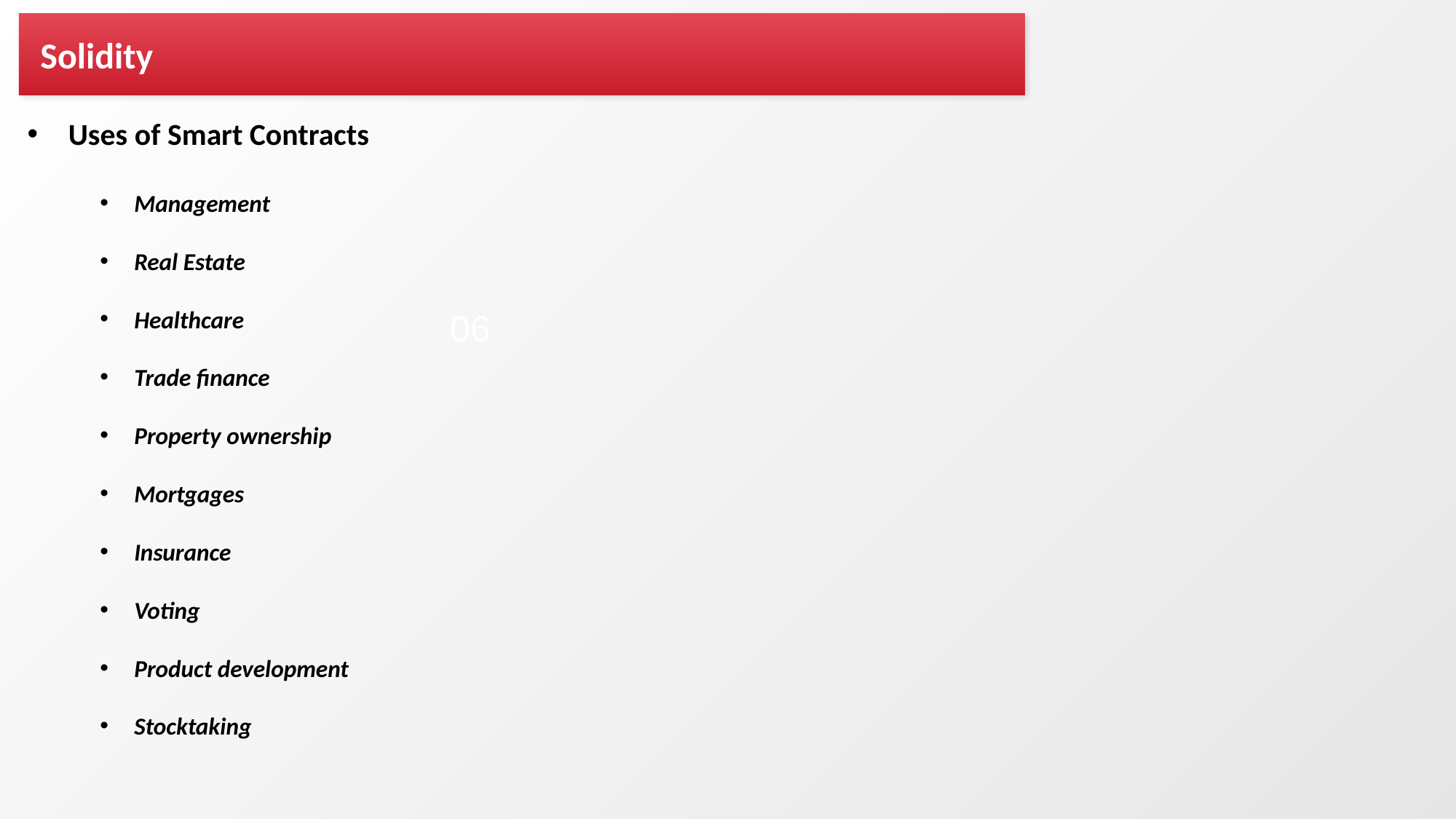

Solidity
Uses of Smart Contracts

Management

Real Estate

Healthcare

Trade finance

Property ownership

Mortgages

Insurance

Voting

Product development

Stocktaking

06